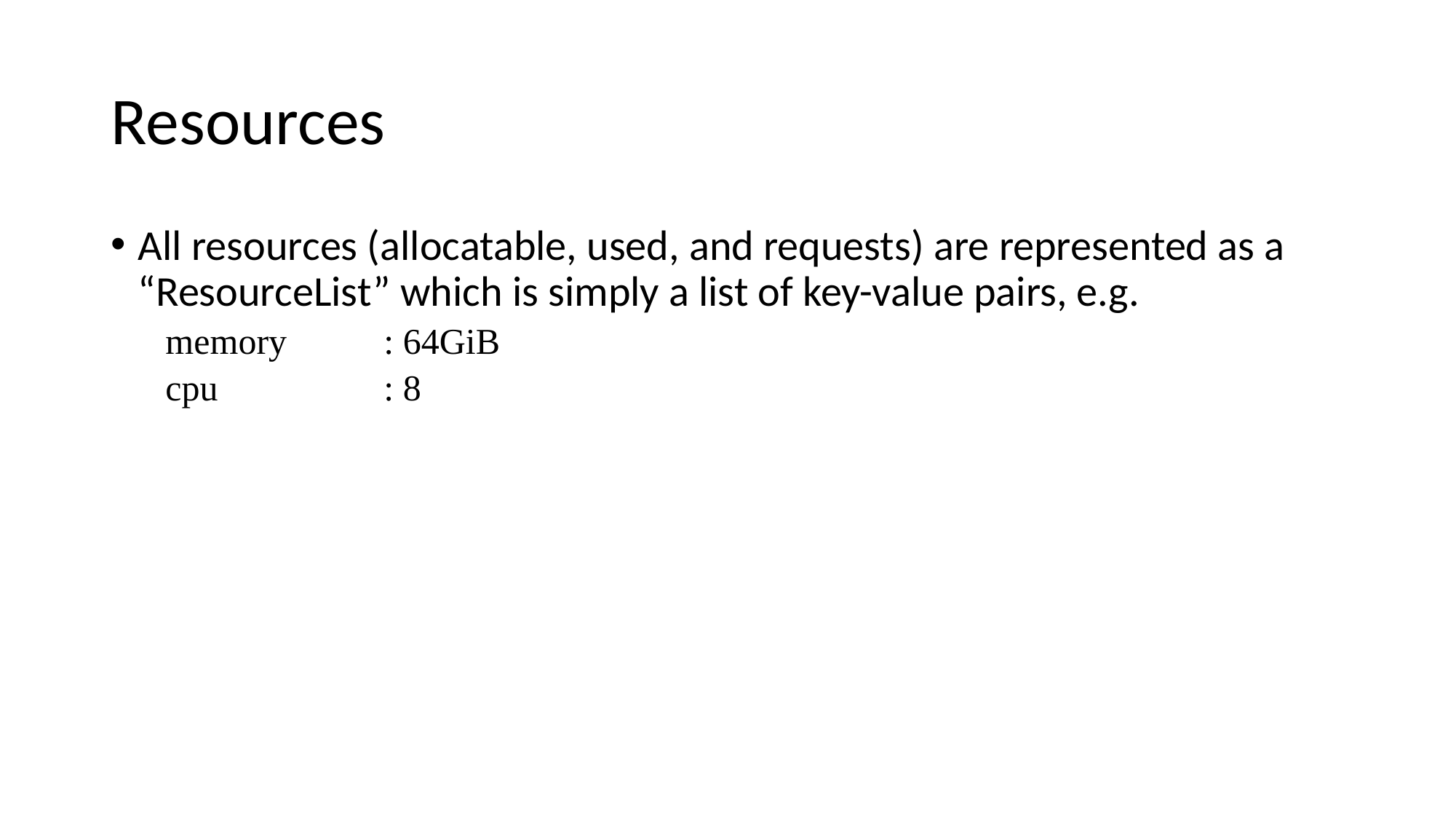

# Resources
All resources (allocatable, used, and requests) are represented as a “ResourceList” which is simply a list of key-value pairs, e.g.
memory	: 64GiB
cpu		: 8